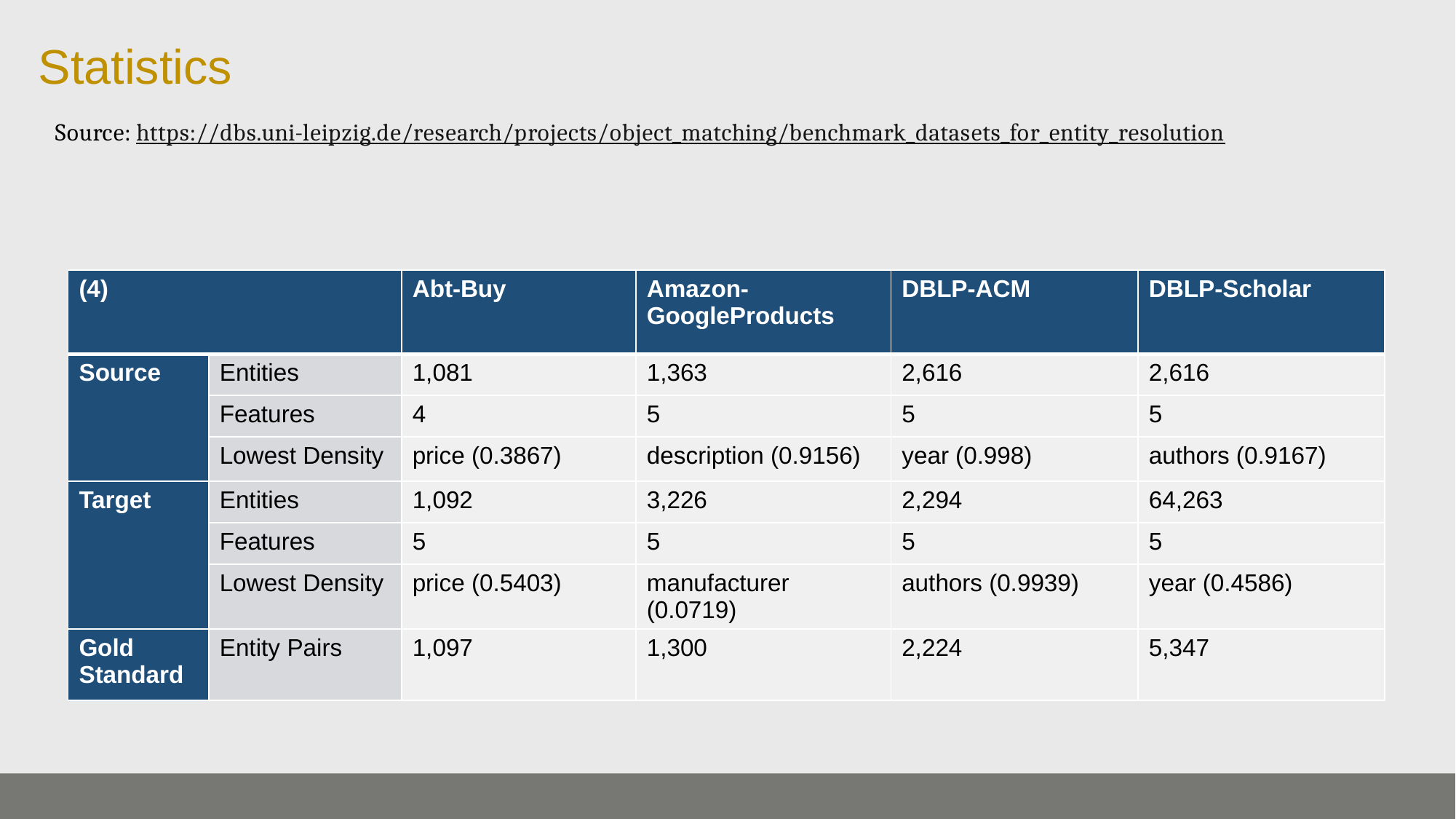

# Statistics
Source: https://dbs.uni-leipzig.de/research/projects/object_matching/benchmark_datasets_for_entity_resolution

| (4) |  | Abt-Buy | Amazon-GoogleProducts | DBLP-ACM | DBLP-Scholar |
| --- | --- | --- | --- | --- | --- |
| Source | Entities | 1,081 | 1,363 | 2,616 | 2,616 |
|  | Features | 4 | 5 | 5 | 5 |
|  | Lowest Density | price (0.3867) | description (0.9156) | year (0.998) | authors (0.9167) |
| Target | Entities | 1,092 | 3,226 | 2,294 | 64,263 |
|  | Features | 5 | 5 | 5 | 5 |
|  | Lowest Density | price (0.5403) | manufacturer (0.0719) | authors (0.9939) | year (0.4586) |
| Gold Standard | Entity Pairs | 1,097 | 1,300 | 2,224 | 5,347 |